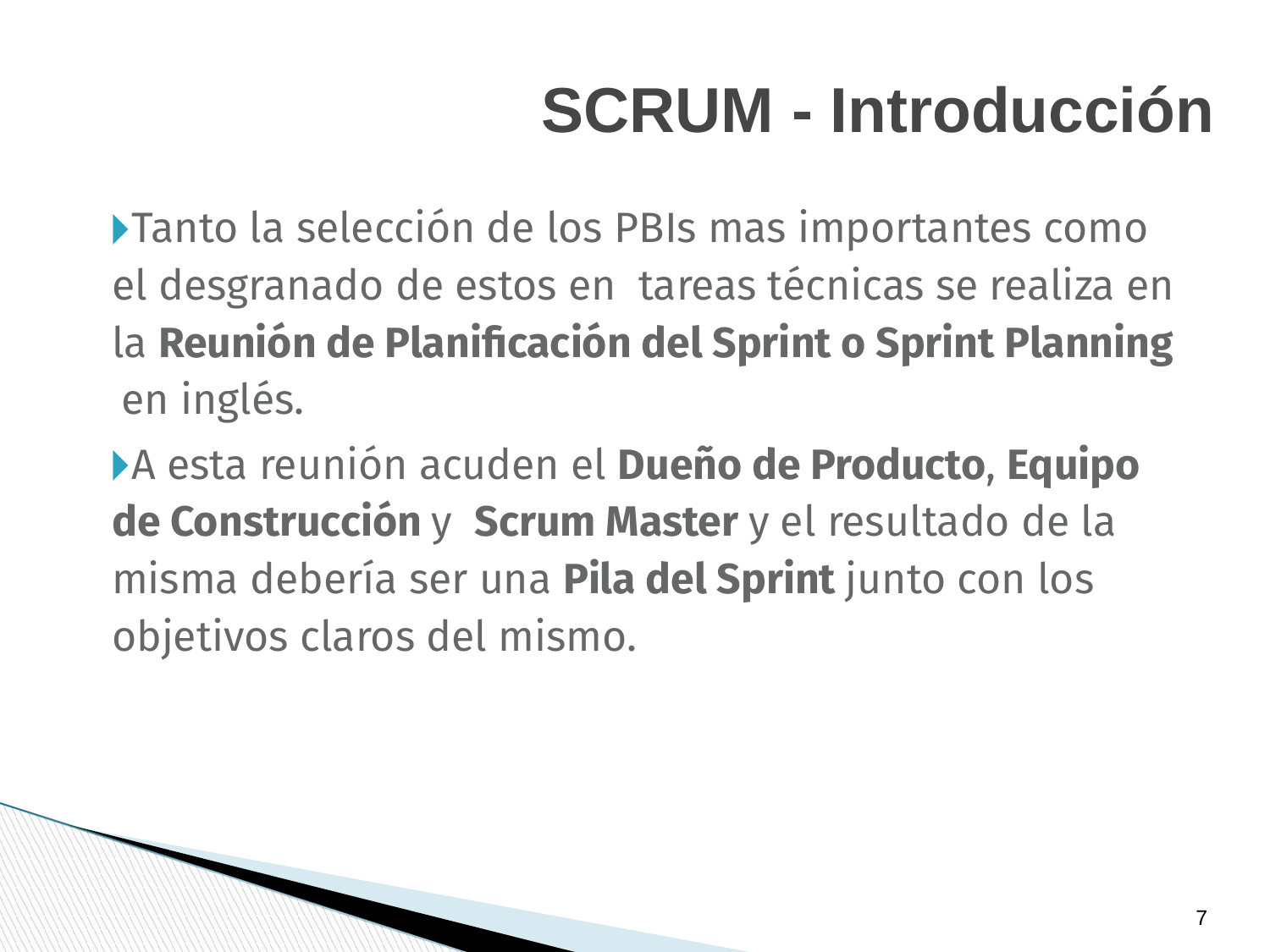

SCRUM - Introducción
Tanto la selección de los PBIs mas importantes como el desgranado de estos en  tareas técnicas se realiza en la Reunión de Planificación del Sprint o Sprint Planning  en inglés.
A esta reunión acuden el Dueño de Producto, Equipo de Construcción y  Scrum Master y el resultado de la misma debería ser una Pila del Sprint junto con los  objetivos claros del mismo.
7